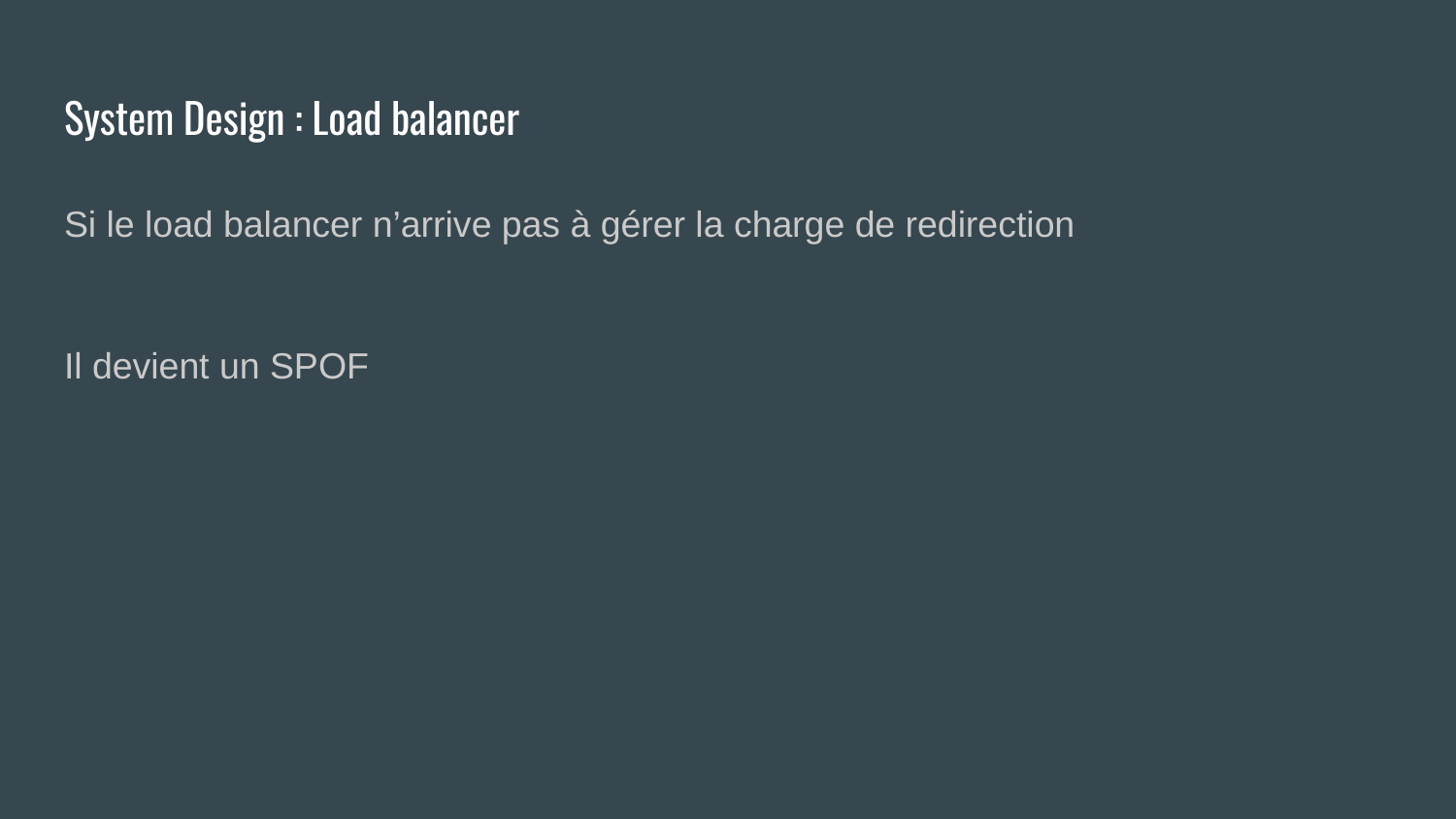

# System Design : Load balancer

Si le load balancer n’arrive pas à gérer la charge de redirection

Il devient un SPOF